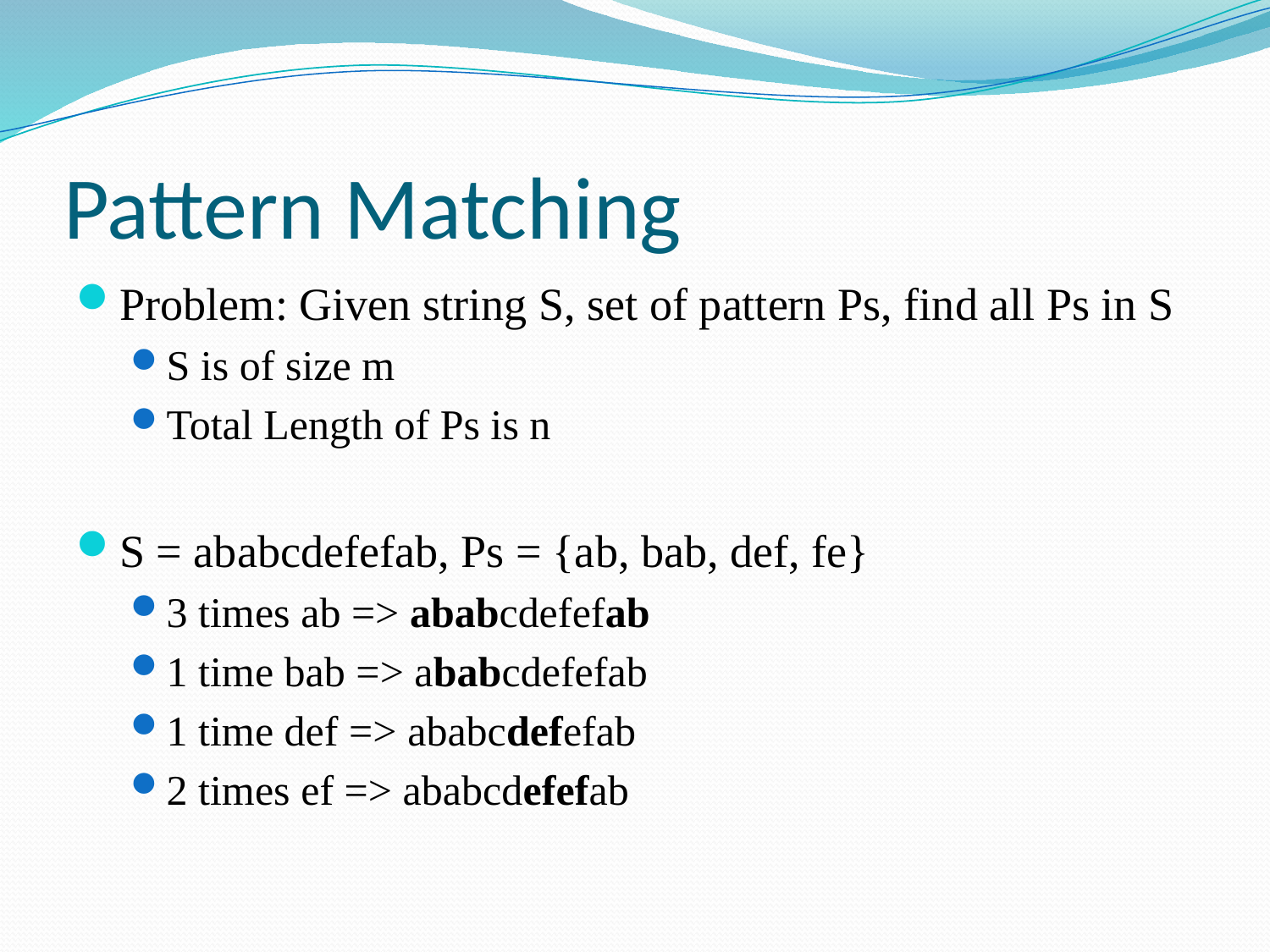

# Pattern Matching
Problem: Given string S, set of pattern Ps, find all Ps in S
S is of size m
Total Length of Ps is n

S = ababcdefefab, Ps = {ab, bab, def, fe}
3 times ab => ababcdefefab
1 time bab => ababcdefefab
1 time def => ababcdefefab
2 times ef => ababcdefefab